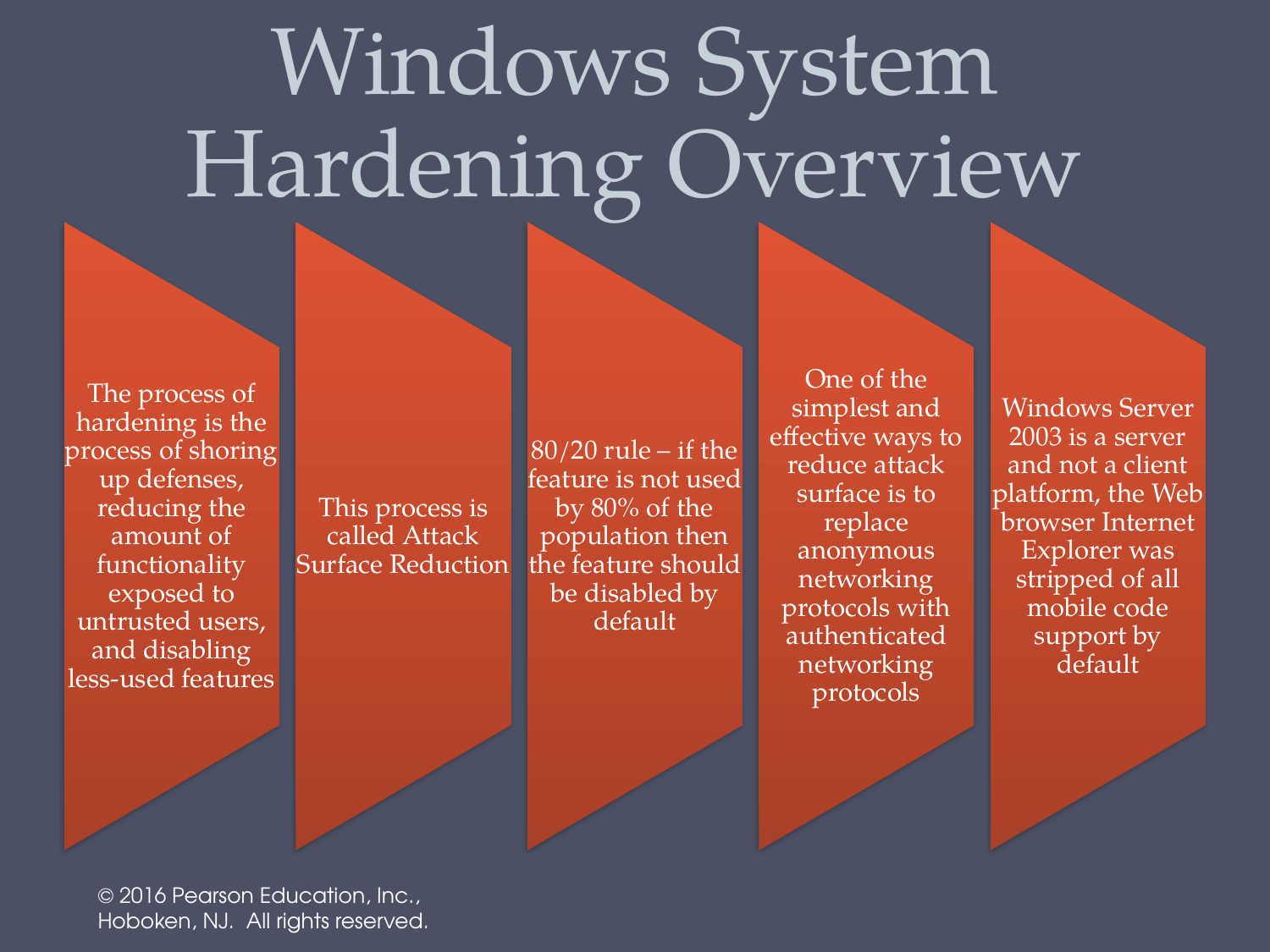

# Windows System Hardening Overview
The process of hardening is the process of shoring up defenses, reducing the amount of functionality exposed to untrusted users, and disabling less-used features
This process is called Attack Surface Reduction
80/20 rule – if the feature is not used by 80% of the population then the feature should be disabled by default
One of the simplest and effective ways to reduce attack surface is to replace anonymous networking protocols with authenticated networking protocols
Windows Server 2003 is a server and not a client platform, the Web browser Internet Explorer was stripped of all mobile code support by default

© 2016 Pearson Education, Inc., Hoboken, NJ.  All rights reserved.